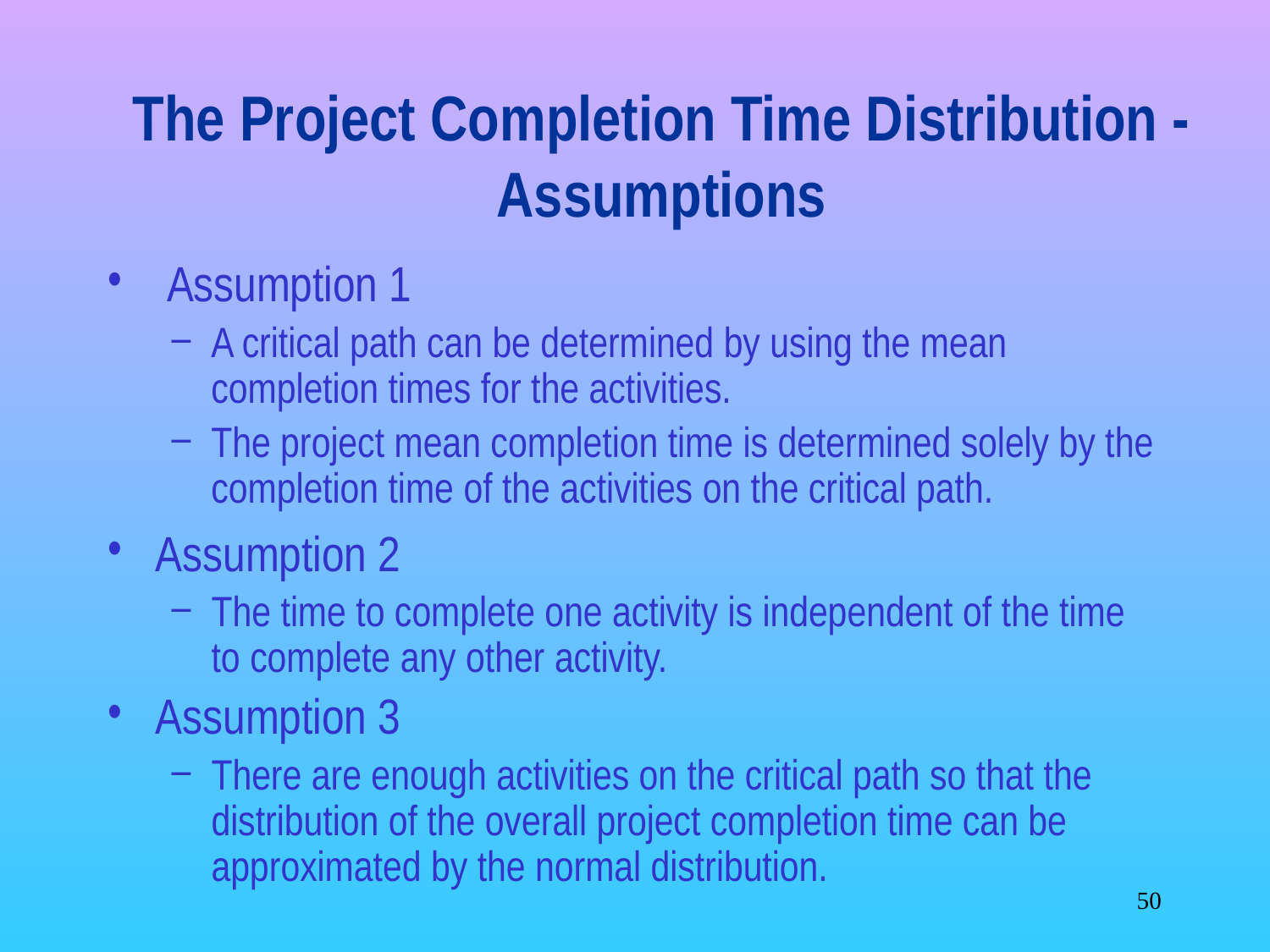

# The Project Completion Time Distribution - Assumptions
 Assumption 1
A critical path can be determined by using the mean completion times for the activities.
The project mean completion time is determined solely by the completion time of the activities on the critical path.
Assumption 2
The time to complete one activity is independent of the time to complete any other activity.
Assumption 3
There are enough activities on the critical path so that the distribution of the overall project completion time can be approximated by the normal distribution.
50